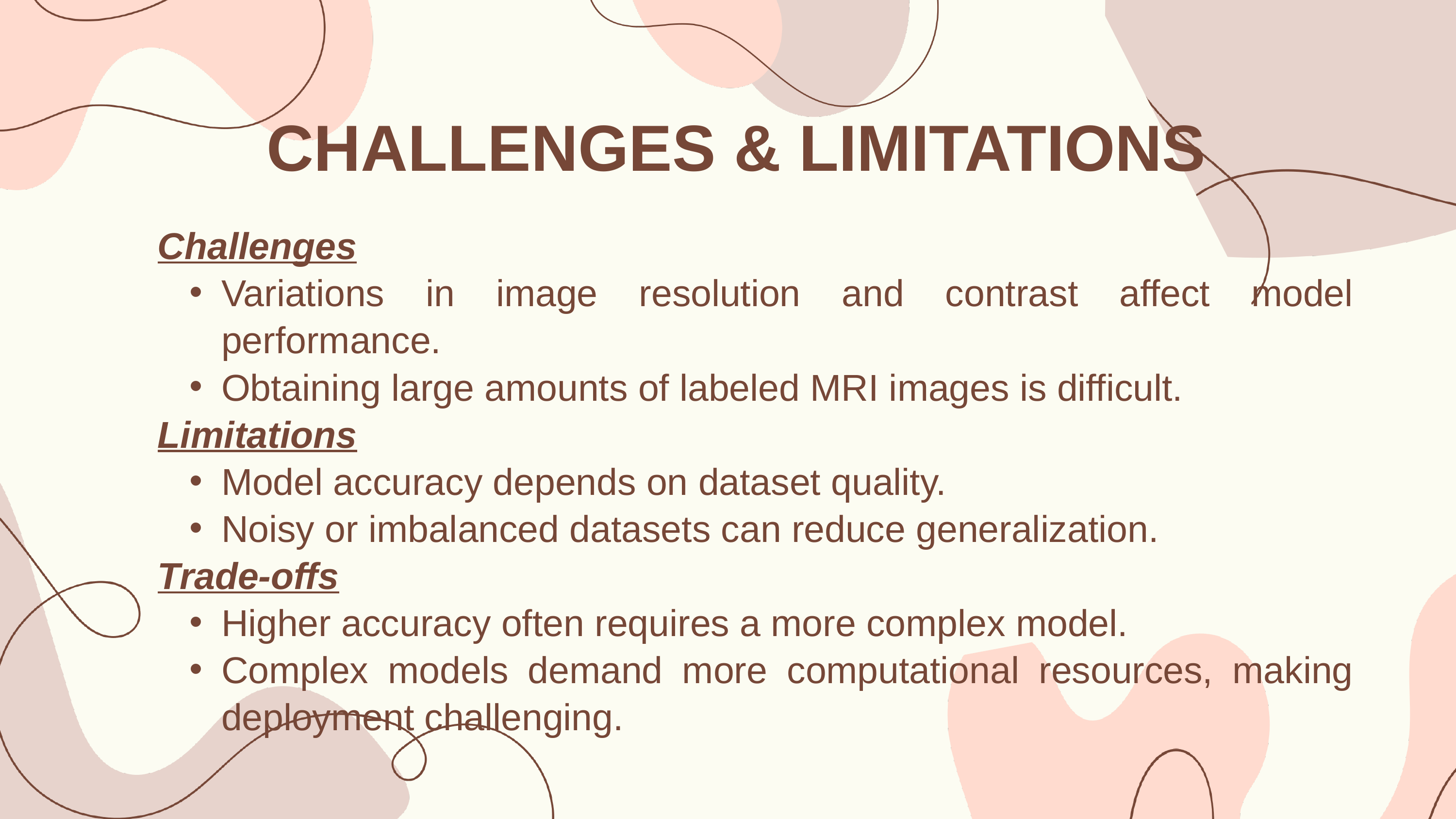

CHALLENGES & LIMITATIONS

Challenges
Variations in image resolution and contrast affect model performance.
Obtaining large amounts of labeled MRI images is difficult.
Limitations
Model accuracy depends on dataset quality.
Noisy or imbalanced datasets can reduce generalization.
Trade-offs
Higher accuracy often requires a more complex model.
Complex models demand more computational resources, making deployment challenging.